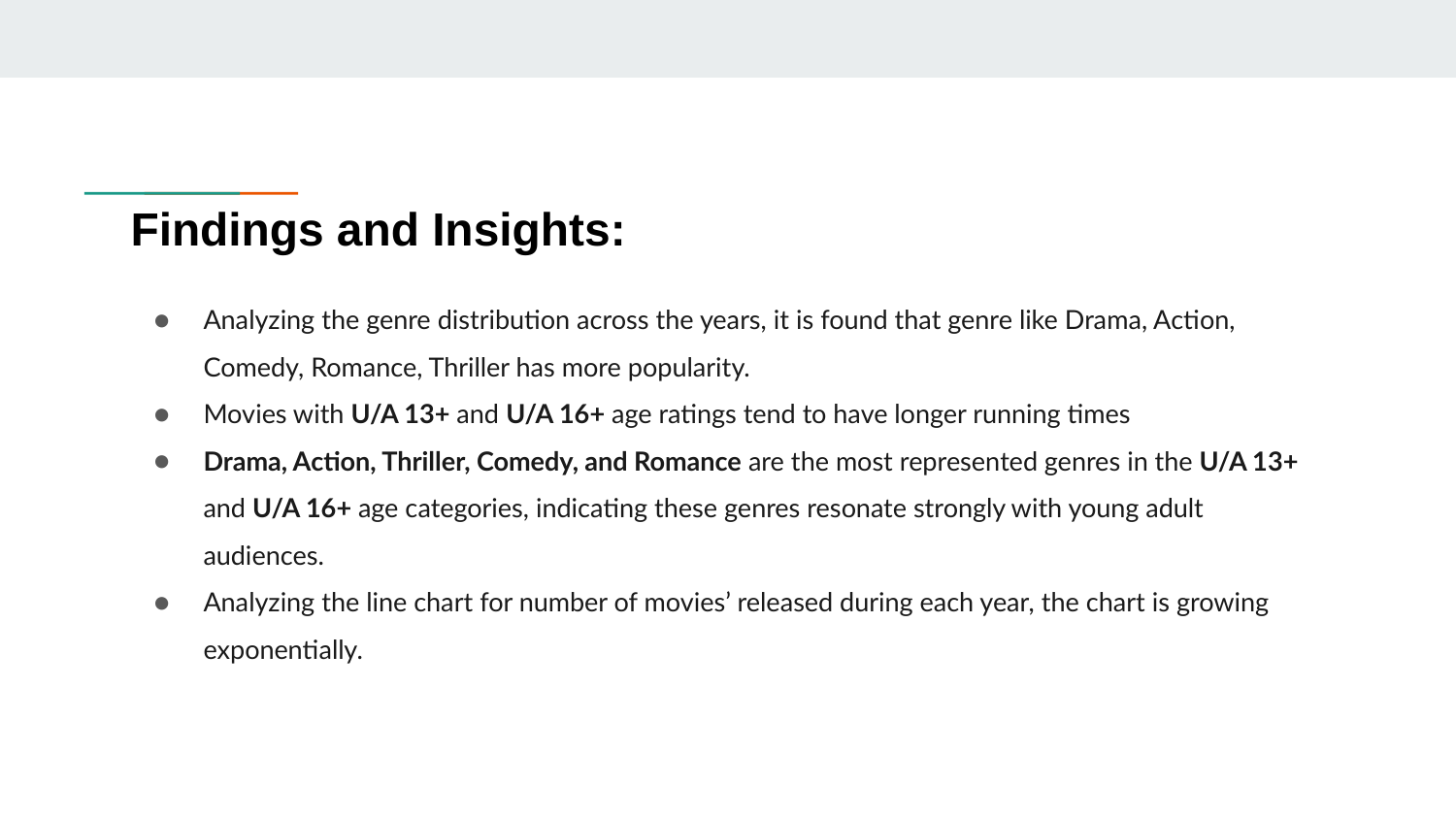

# Findings and Insights:

Analyzing the genre distribution across the years, it is found that genre like Drama, Action, Comedy, Romance, Thriller has more popularity.
Movies with U/A 13+ and U/A 16+ age ratings tend to have longer running times
Drama, Action, Thriller, Comedy, and Romance are the most represented genres in the U/A 13+ and U/A 16+ age categories, indicating these genres resonate strongly with young adult audiences.
Analyzing the line chart for number of movies’ released during each year, the chart is growing exponentially.